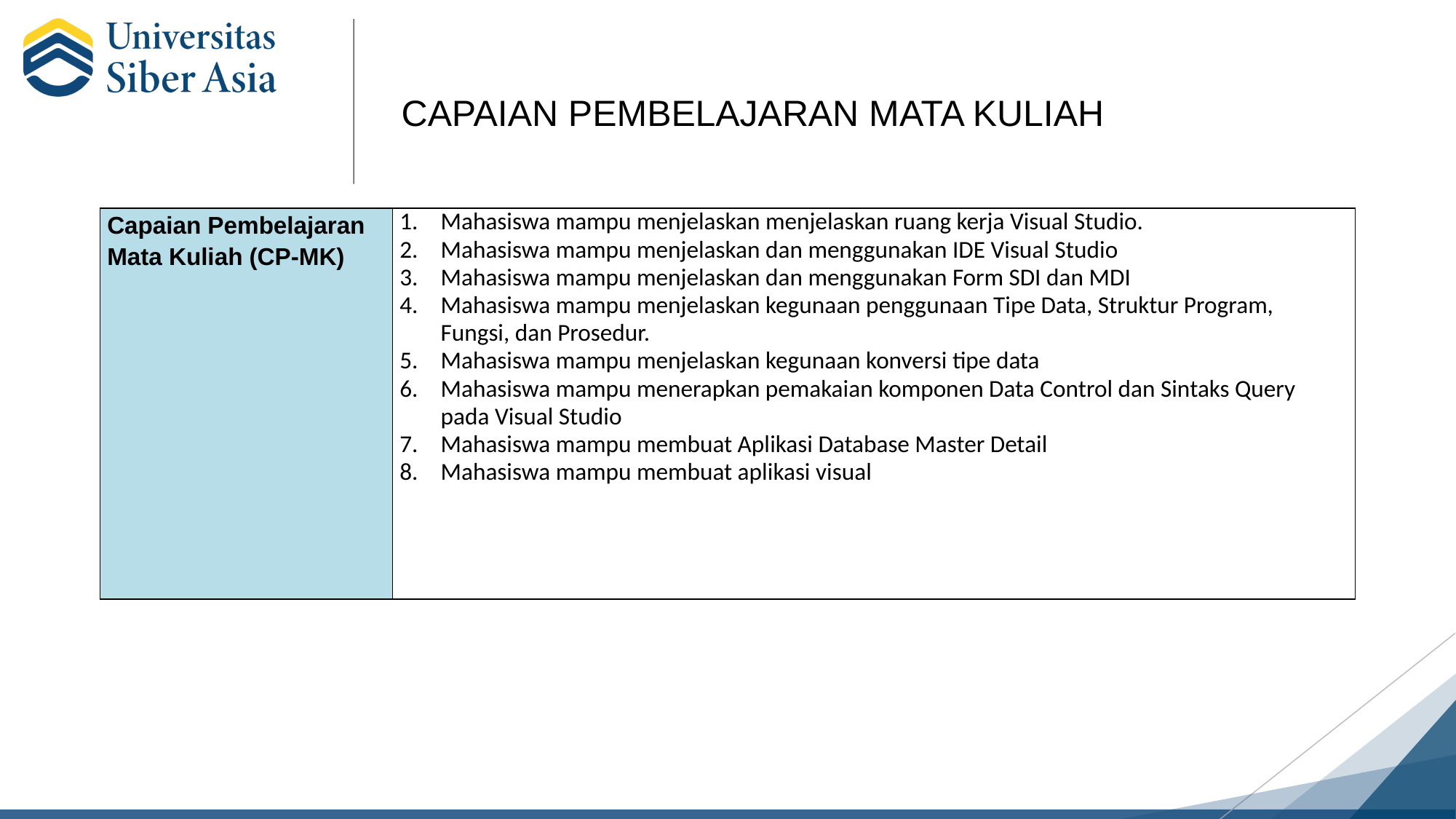

CAPAIAN PEMBELAJARAN MATA KULIAH
| Capaian Pembelajaran Mata Kuliah (CP-MK) | Mahasiswa mampu menjelaskan menjelaskan ruang kerja Visual Studio. Mahasiswa mampu menjelaskan dan menggunakan IDE Visual Studio Mahasiswa mampu menjelaskan dan menggunakan Form SDI dan MDI Mahasiswa mampu menjelaskan kegunaan penggunaan Tipe Data, Struktur Program, Fungsi, dan Prosedur. Mahasiswa mampu menjelaskan kegunaan konversi tipe data Mahasiswa mampu menerapkan pemakaian komponen Data Control dan Sintaks Query pada Visual Studio Mahasiswa mampu membuat Aplikasi Database Master Detail Mahasiswa mampu membuat aplikasi visual |
| --- | --- |